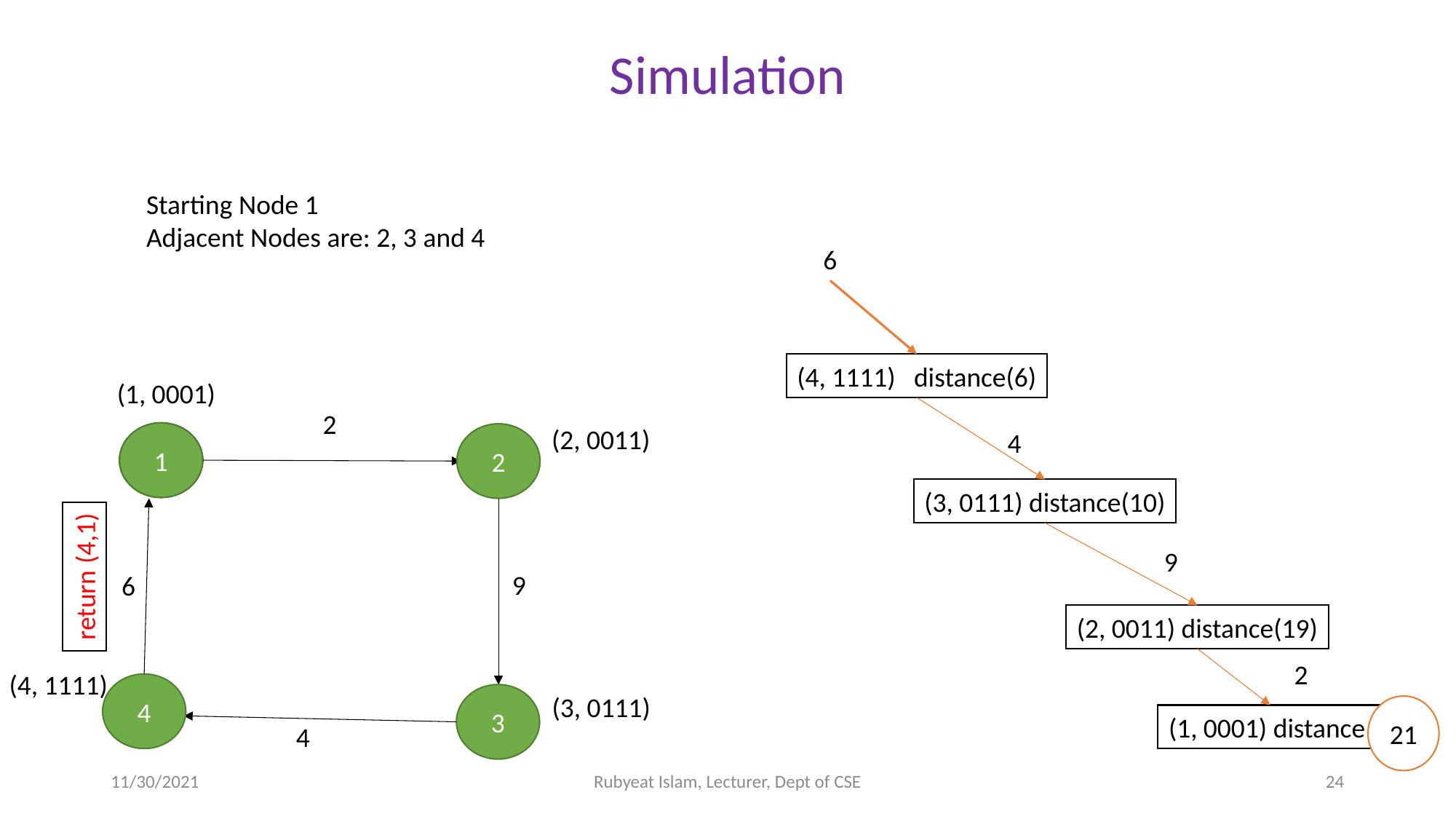

Simulation
Starting Node 1
Adjacent Nodes are: 2, 3 and 4
6
(4, 1111)   distance(6)
(1, 0001)
2
(2, 0011)
4
1
1
2
(3, 0111) distance(10)
9
return (4,1)
9
6
(2, 0011) distance(19)
2
(4, 1111)
4
3
(3, 0111)
21
(1, 0001) distance
4
11/30/2021
Rubyeat Islam, Lecturer, Dept of CSE
24